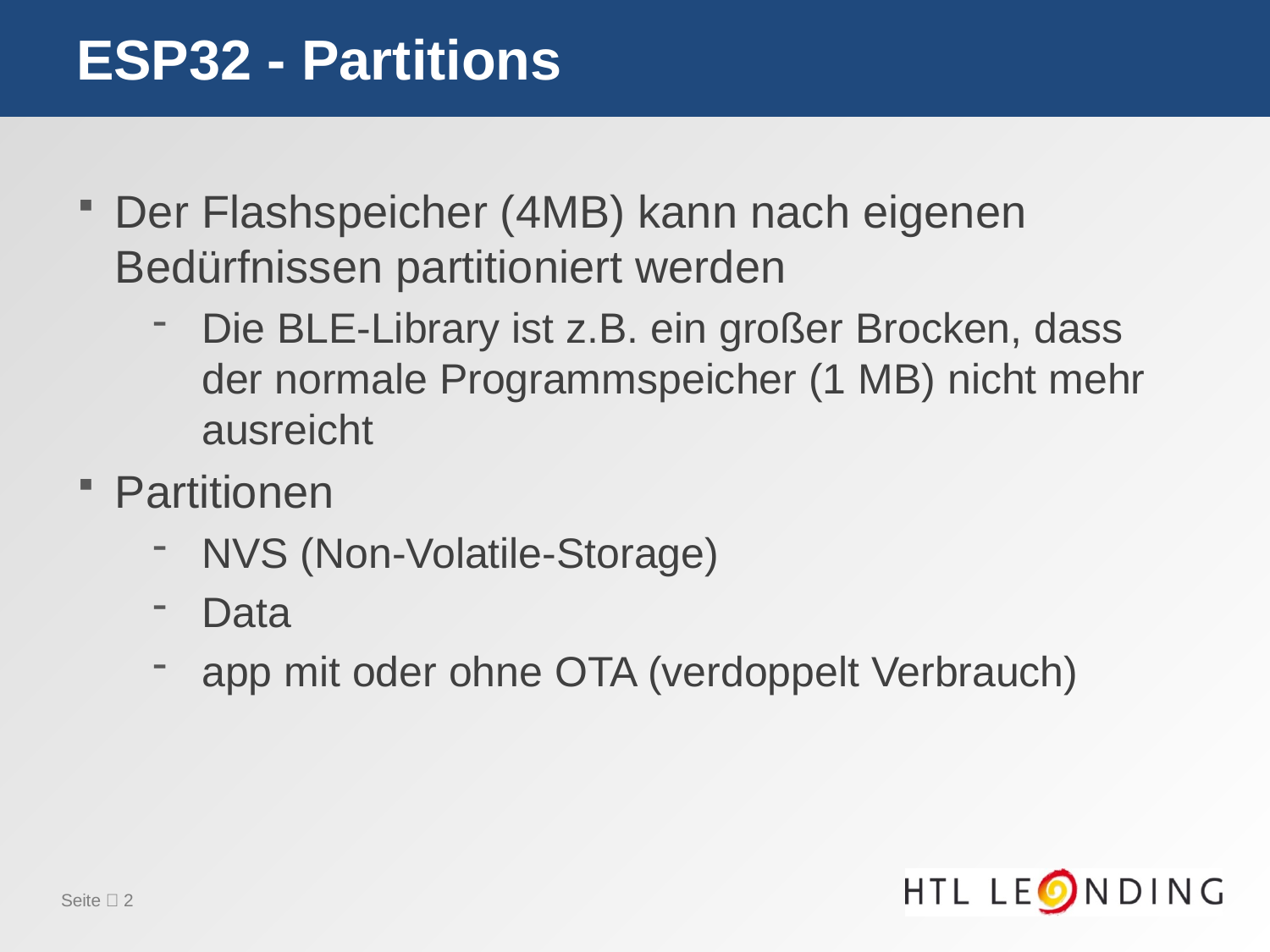

# ESP32 - Partitions
Der Flashspeicher (4MB) kann nach eigenen Bedürfnissen partitioniert werden
Die BLE-Library ist z.B. ein großer Brocken, dass der normale Programmspeicher (1 MB) nicht mehr ausreicht
Partitionen
NVS (Non-Volatile-Storage)
Data
app mit oder ohne OTA (verdoppelt Verbrauch)